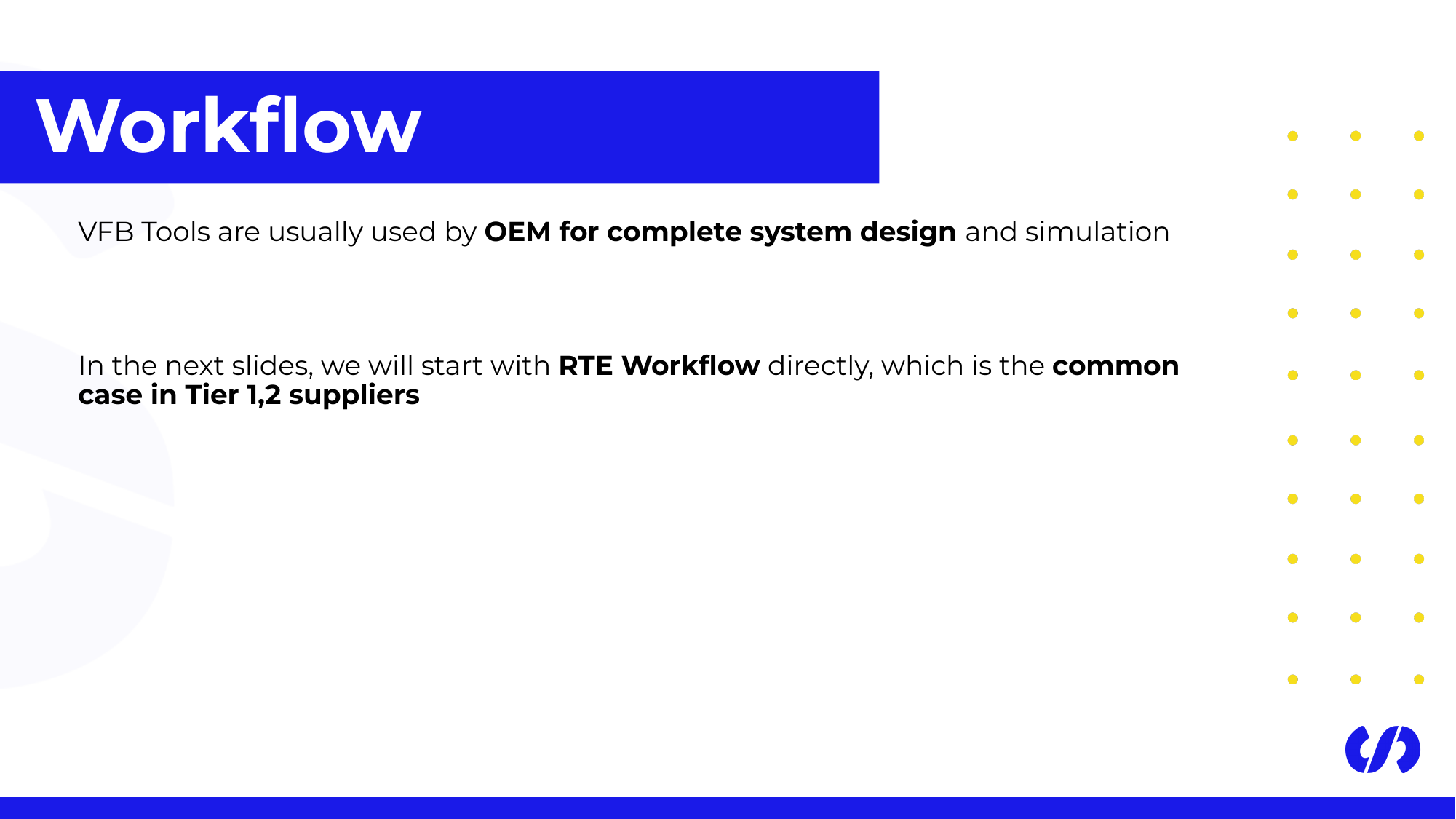

# Workflow
VFB Tools are usually used by OEM for complete system design and simulation

In the next slides, we will start with RTE Workflow directly, which is the common case in Tier 1,2 suppliers